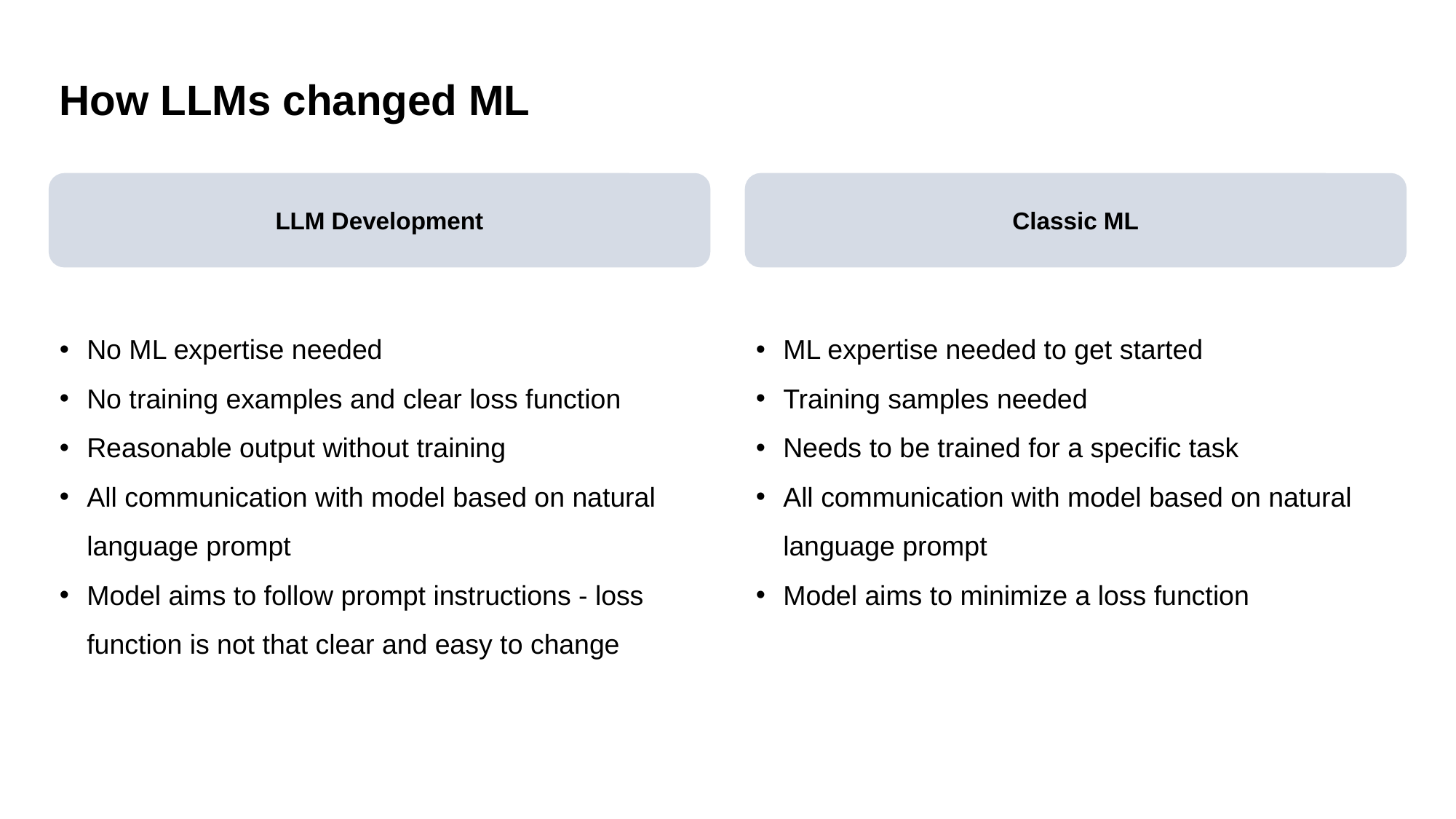

How LLMs changed ML
LLM Development
Classic ML
No ML expertise needed
No training examples and clear loss function
Reasonable output without training
All communication with model based on natural language prompt
Model aims to follow prompt instructions - loss function is not that clear and easy to change

ML expertise needed to get started
Training samples needed
Needs to be trained for a specific task
All communication with model based on natural language prompt
Model aims to minimize a loss function